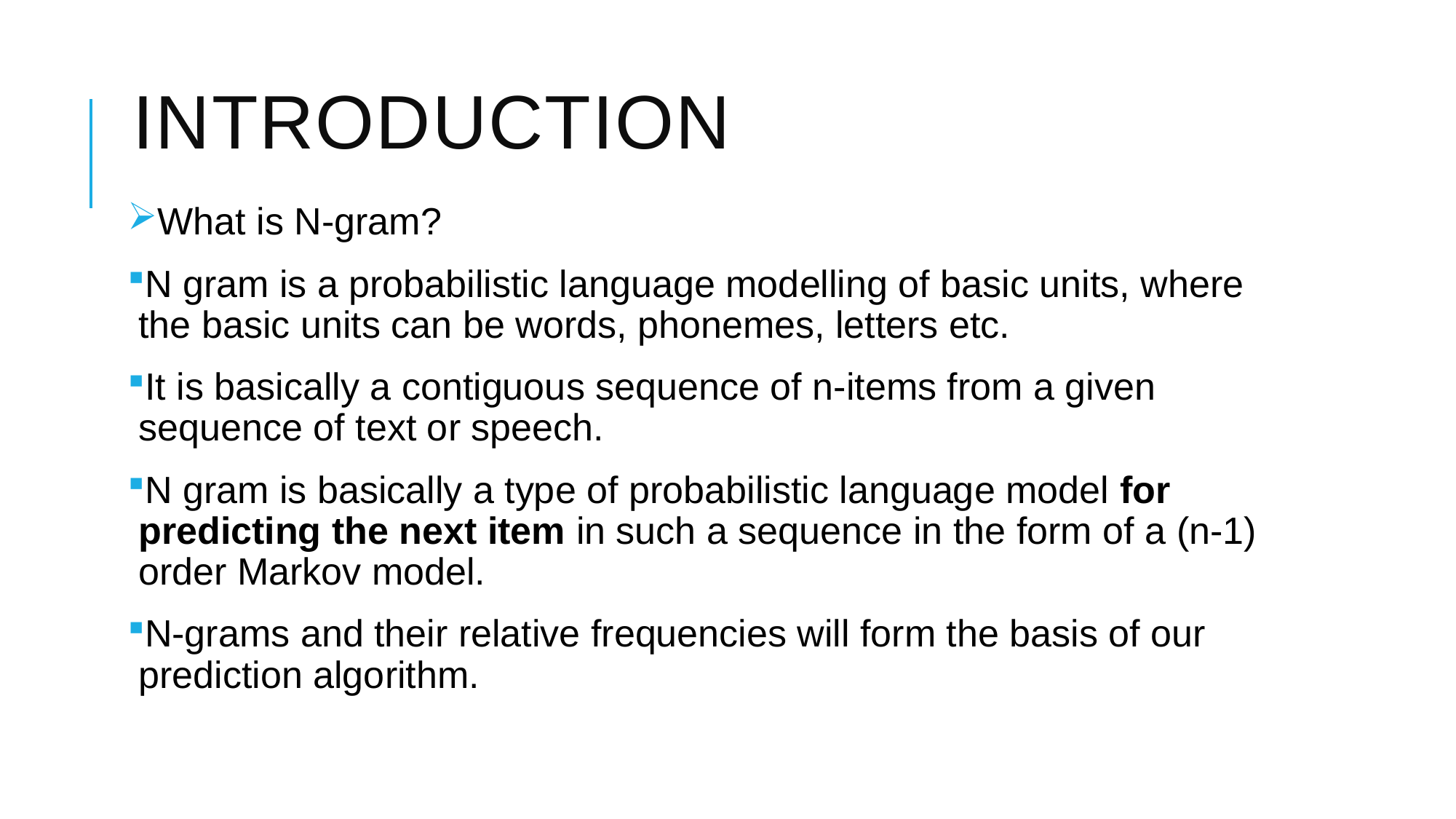

# Introduction
What is N-gram?
N gram is a probabilistic language modelling of basic units, where the basic units can be words, phonemes, letters etc.
It is basically a contiguous sequence of n-items from a given sequence of text or speech.
N gram is basically a type of probabilistic language model for predicting the next item in such a sequence in the form of a (n-1) order Markov model.
N-grams and their relative frequencies will form the basis of our prediction algorithm.